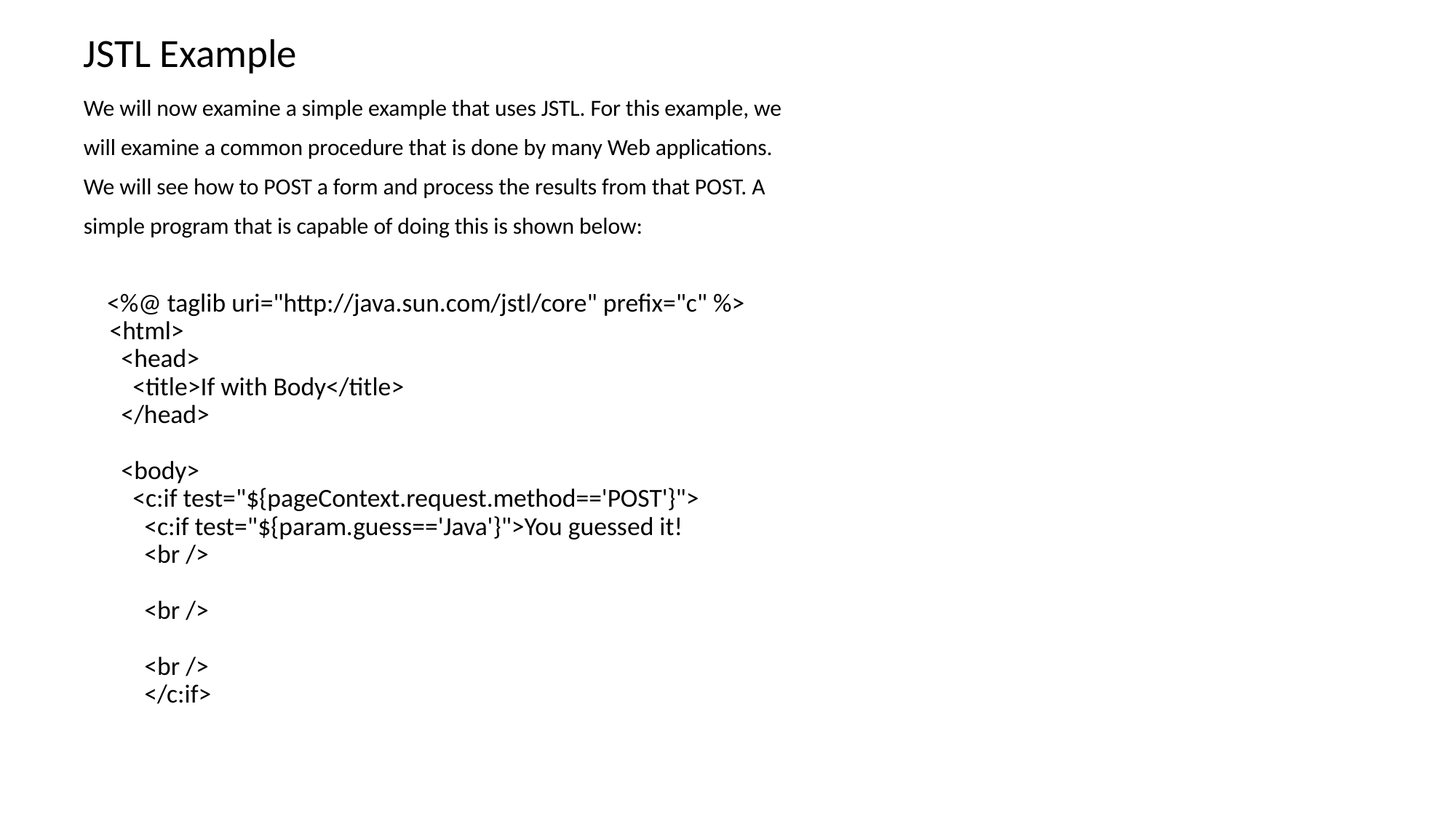

# JSTL Example
We will now examine a simple example that uses JSTL. For this example, we
will examine a common procedure that is done by many Web applications.
We will see how to POST a form and process the results from that POST. A
simple program that is capable of doing this is shown below:

    <%@ taglib uri="http://java.sun.com/jstl/core" prefix="c" %>
<html>
  <head>
    <title>If with Body</title>
  </head>
  <body>
    <c:if test="${pageContext.request.method=='POST'}">
      <c:if test="${param.guess=='Java'}">You guessed it!
      <br />
      <br />
      <br />
      </c:if>